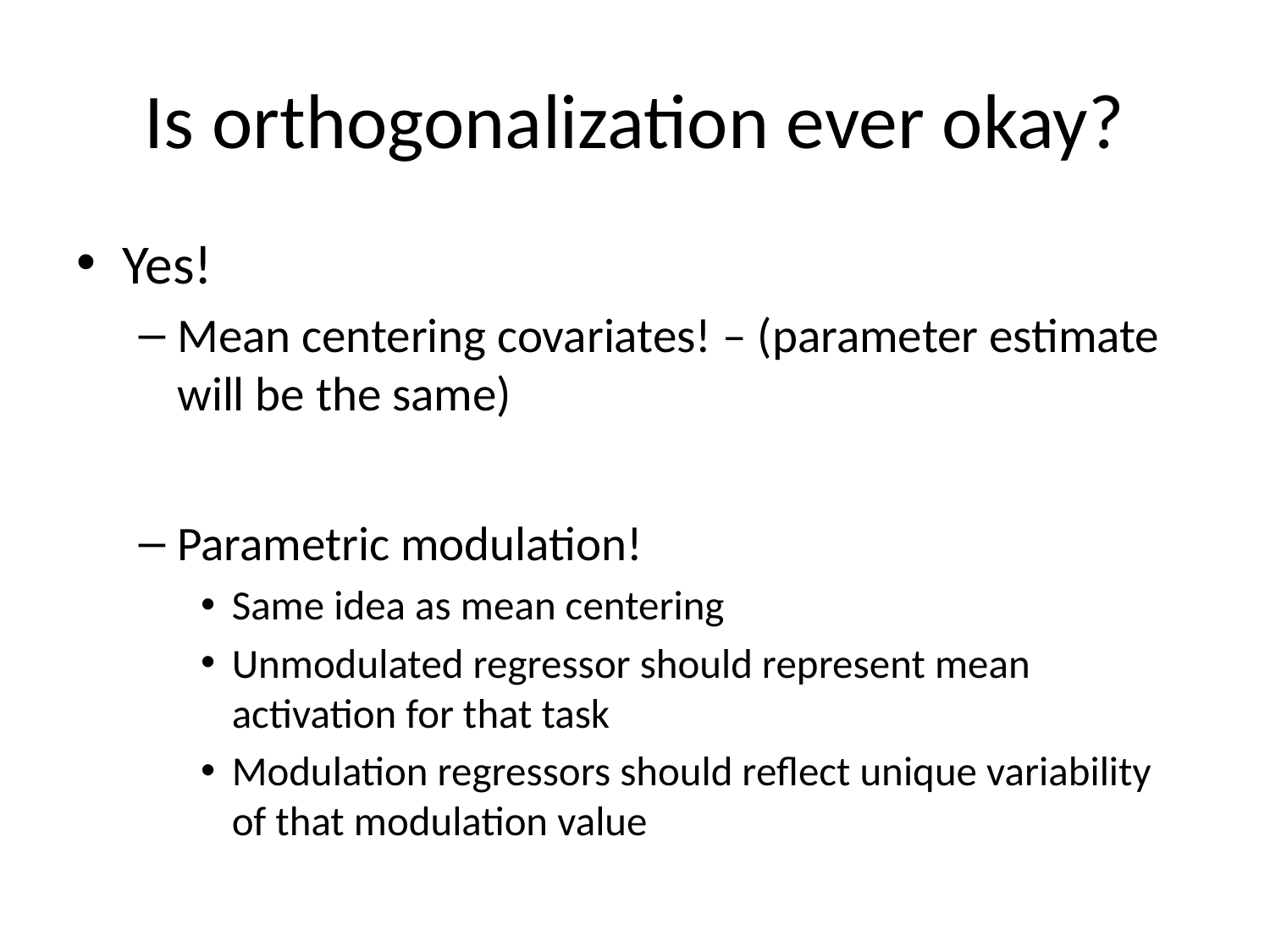

# Is orthogonalization ever okay?
Yes!
Mean centering covariates! – (parameter estimate will be the same)

Parametric modulation!
Same idea as mean centering
Unmodulated regressor should represent mean activation for that task
Modulation regressors should reflect unique variability of that modulation value